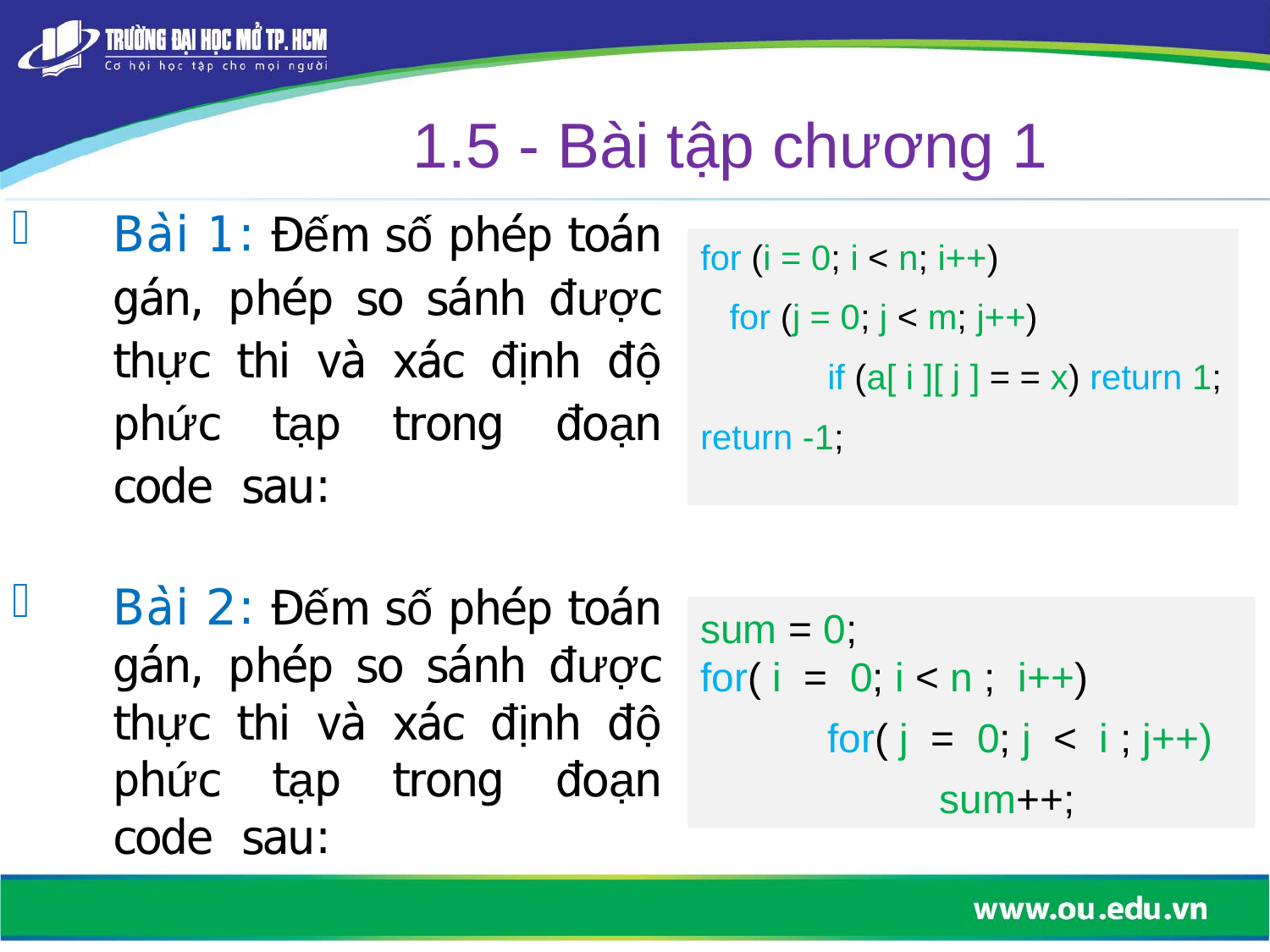

1.5 - Bài tập chương 1
Bài 1: Đếm số phép toán gán, phép so sánh được thực thi và xác định độ phức tạp trong đoạn code  sau:

Bài 2: Đếm số phép toán gán, phép so sánh được thực thi và xác định độ phức tạp trong đoạn code  sau:

for (i = 0; i < n; i++)
   for (j = 0; j < m; j++)
 	if (a[ i ][ j ] = = x) return 1;
return -1;

sum = 0;
for( i  =  0; i < n ;  i++)
	for( j  =  0; j  <  i ; j++)
	          sum++;